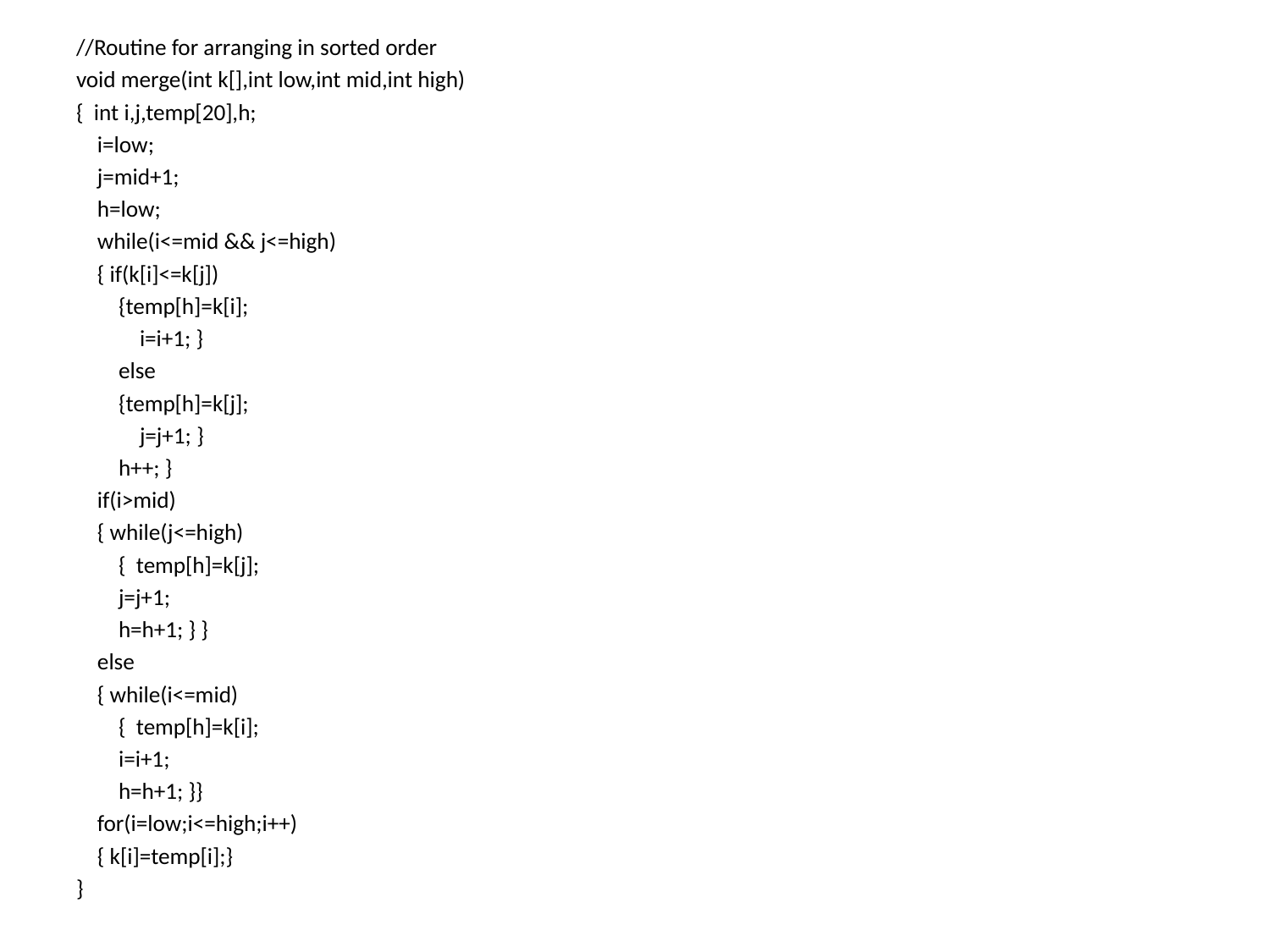

//Routine for arranging in sorted order
void merge(int k[],int low,int mid,int high)
{  int i,j,temp[20],h;
    i=low;
    j=mid+1;
    h=low;
    while(i<=mid && j<=high)
    { if(k[i]<=k[j])
        {temp[h]=k[i];
            i=i+1; }
        else
        {temp[h]=k[j];
            j=j+1; }
        h++; }
    if(i>mid)
    { while(j<=high)
        {  temp[h]=k[j];
        j=j+1;
        h=h+1; } }
    else
    { while(i<=mid)
        {  temp[h]=k[i];
        i=i+1;
        h=h+1; }}
    for(i=low;i<=high;i++)
    { k[i]=temp[i];}
}